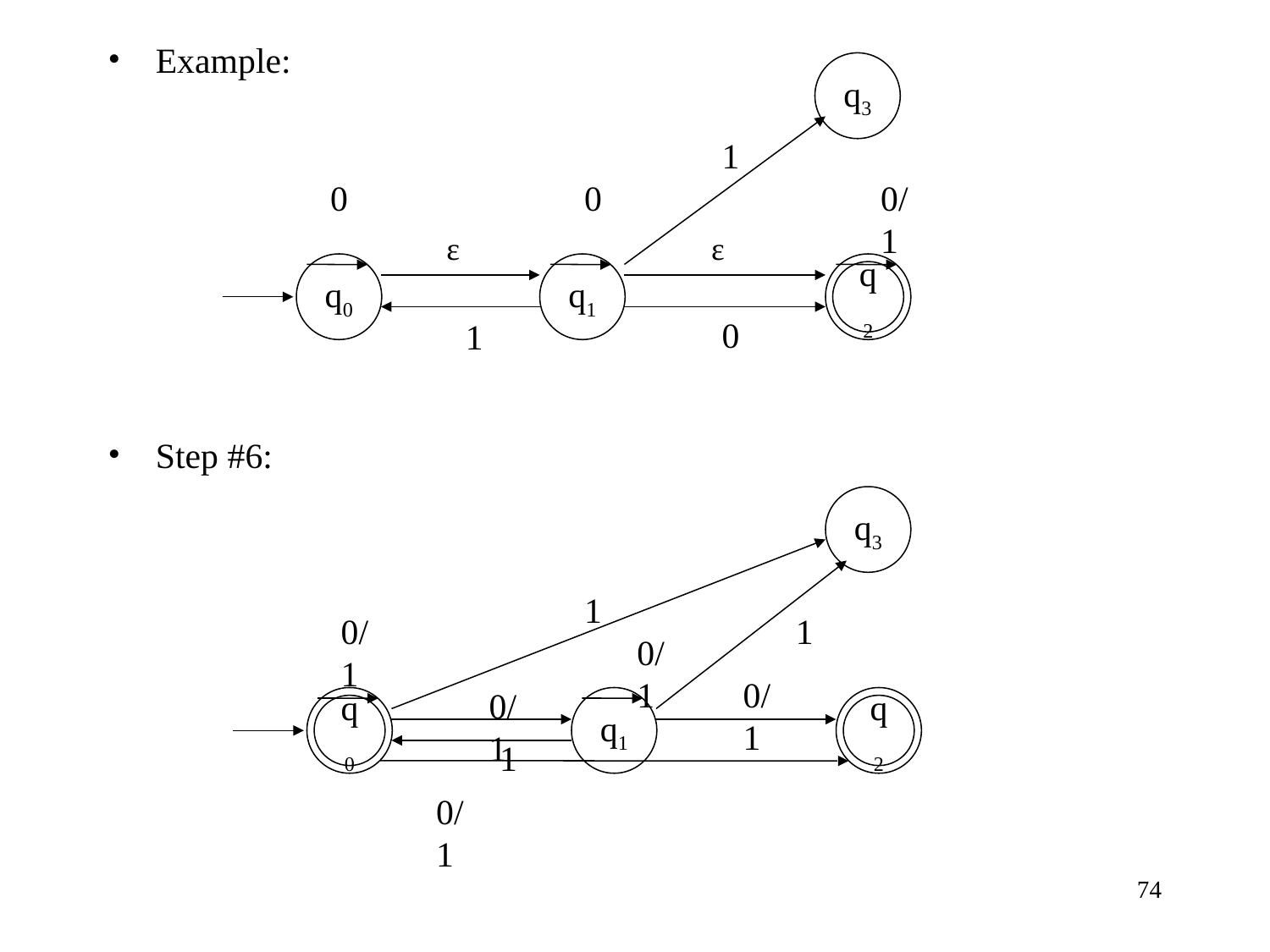

Example:

Step #6:
q3
1
0
0
0/1
ε
ε
q0
q1

q2
0
1
q3
1
0/1
1
0/1
0/1
0/1

q0
q1

q2
1
0/1
74